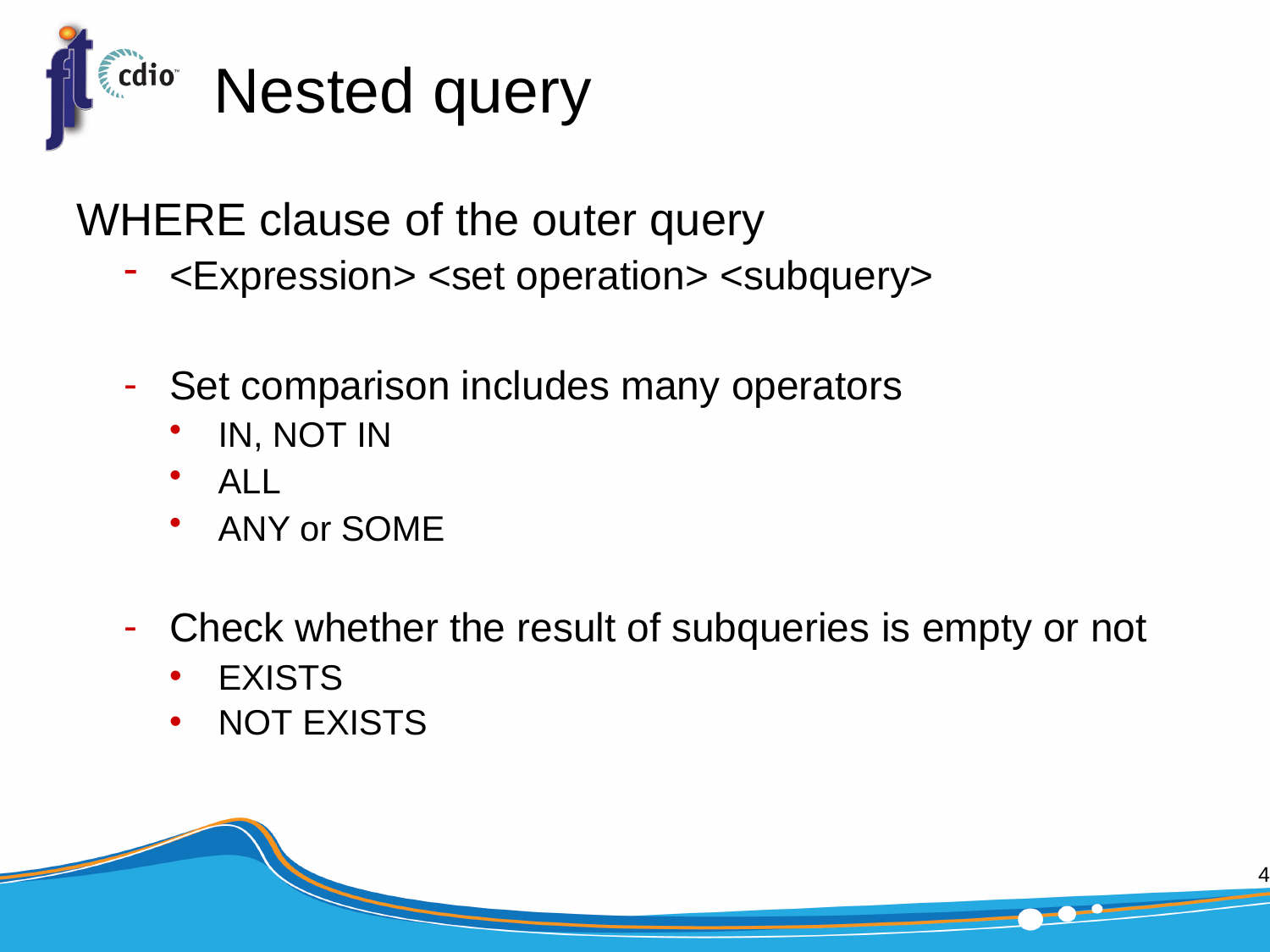

4
# Nested query
WHERE clause of the outer query
<Expression> <set operation> <subquery>

Set comparison includes many operators
IN, NOT IN
ALL
ANY or SOME

Check whether the result of subqueries is empty or not
EXISTS
NOT EXISTS